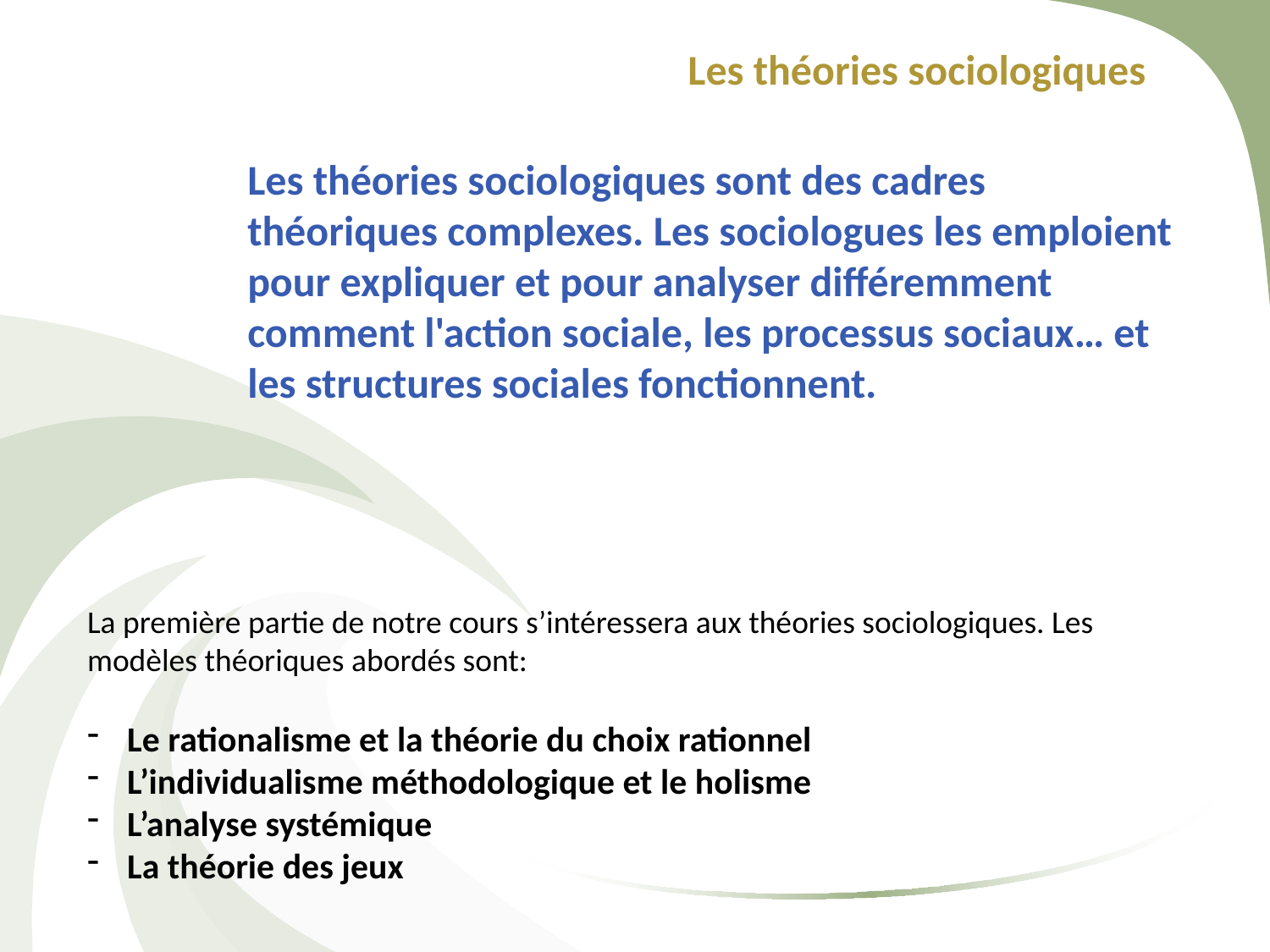

Les théories sociologiques
Les théories sociologiques sont des cadres théoriques complexes. Les sociologues les emploient pour expliquer et pour analyser différemment comment l'action sociale, les processus sociaux… et les structures sociales fonctionnent.
La première partie de notre cours s’intéressera aux théories sociologiques. Les modèles théoriques abordés sont:

Le rationalisme et la théorie du choix rationnel
L’individualisme méthodologique et le holisme
L’analyse systémique
La théorie des jeux